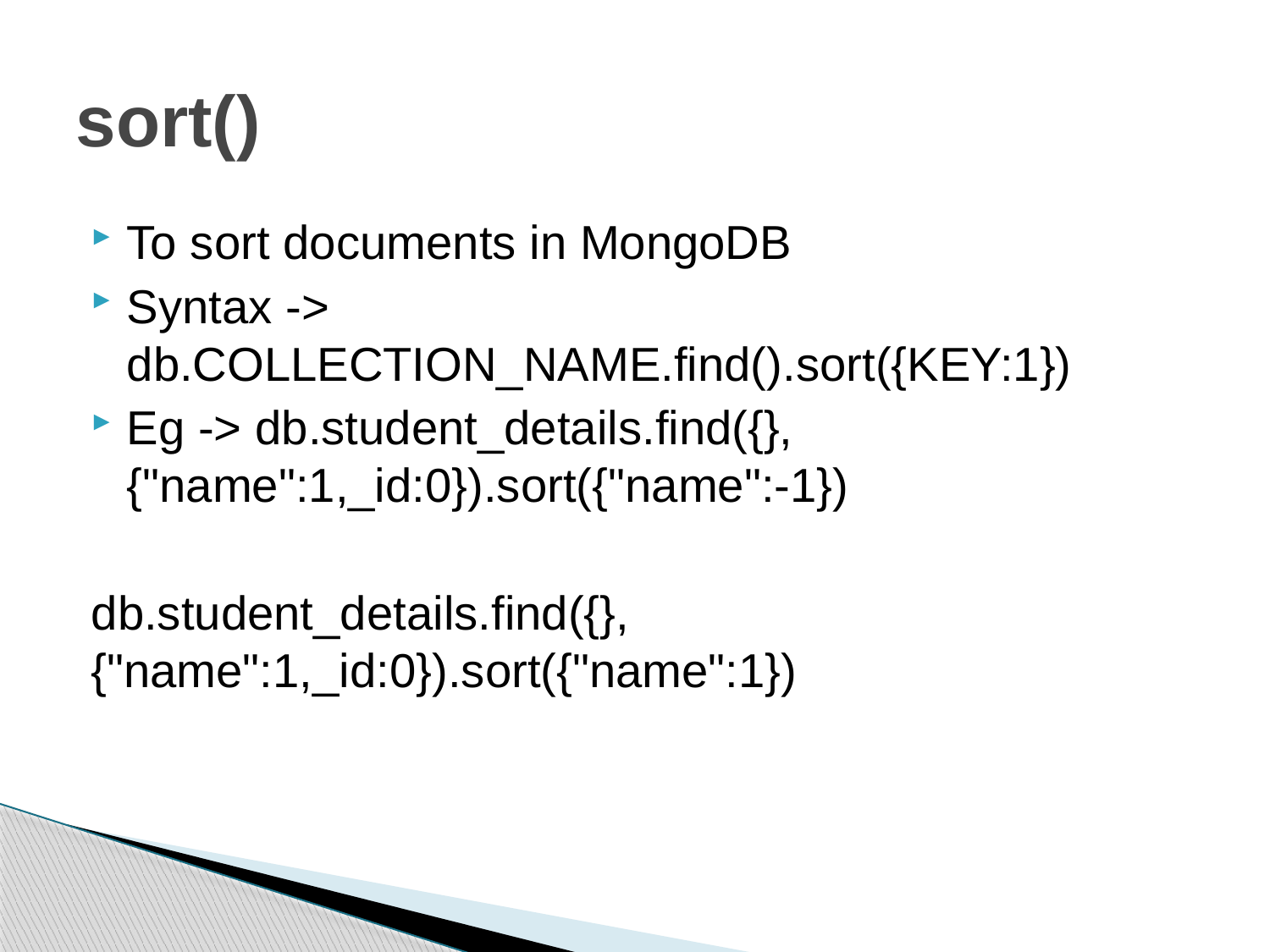

# sort()
To sort documents in MongoDB
Syntax -> db.COLLECTION_NAME.find().sort({KEY:1})
Eg -> db.student_details.find({},{"name":1,_id:0}).sort({"name":-1})

db.student_details.find({},{"name":1,_id:0}).sort({"name":1})